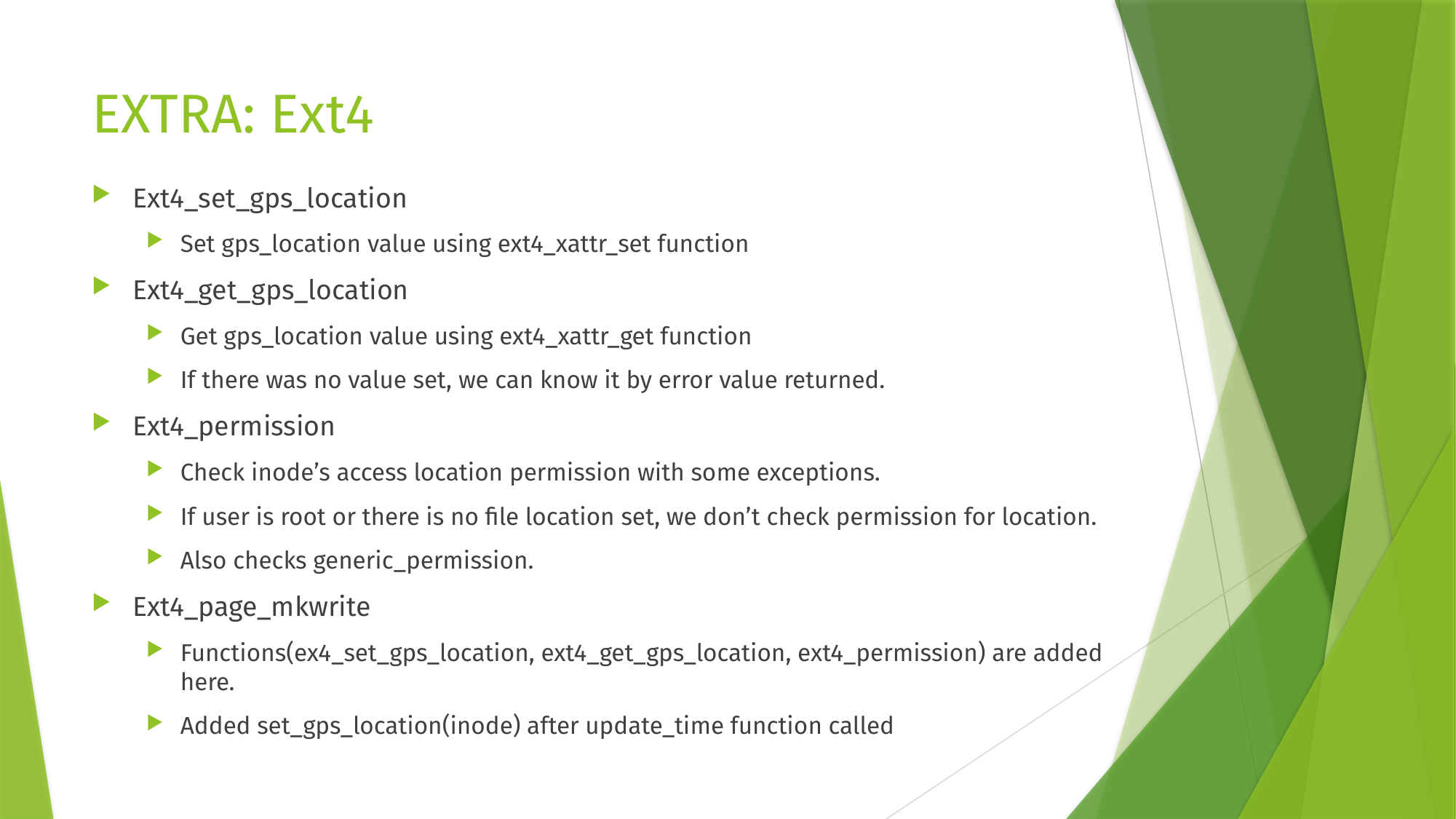

# EXTRA: Ext4
Ext4_set_gps_location
Set gps_location value using ext4_xattr_set function
Ext4_get_gps_location
Get gps_location value using ext4_xattr_get function
If there was no value set, we can know it by error value returned.
Ext4_permission
Check inode’s access location permission with some exceptions.
If user is root or there is no file location set, we don’t check permission for location.
Also checks generic_permission.
Ext4_page_mkwrite
Functions(ex4_set_gps_location, ext4_get_gps_location, ext4_permission) are added here.
Added set_gps_location(inode) after update_time function called